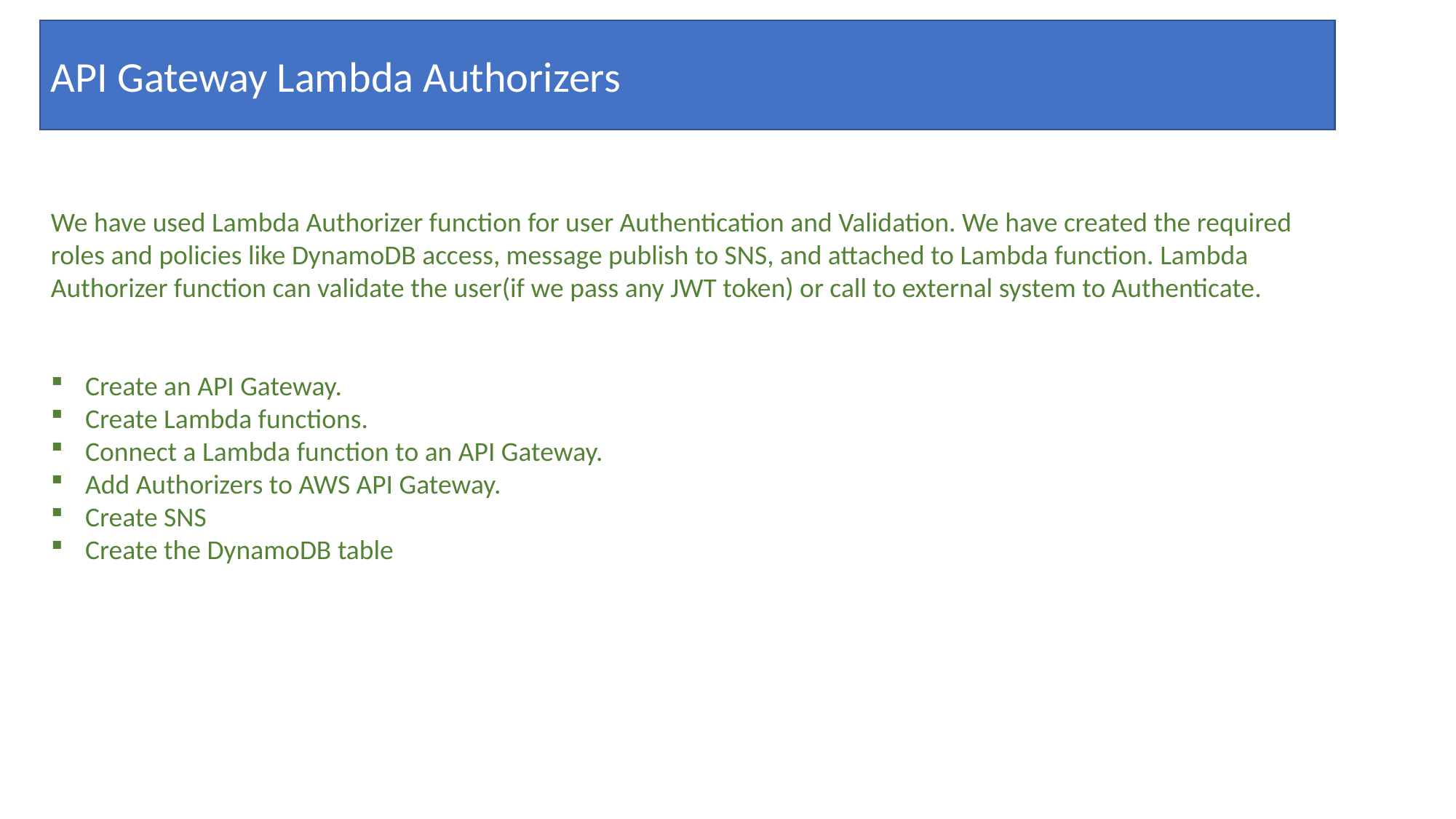

API Gateway Lambda Authorizers
We have used Lambda Authorizer function for user Authentication and Validation. We have created the required  roles and policies like DynamoDB access, message publish to SNS, and attached to Lambda function. Lambda Authorizer function can validate the user(if we pass any JWT token) or call to external system to Authenticate.

Create an API Gateway.
Create Lambda functions.
Connect a Lambda function to an API Gateway.
Add Authorizers to AWS API Gateway.
Create SNS
Create the DynamoDB table